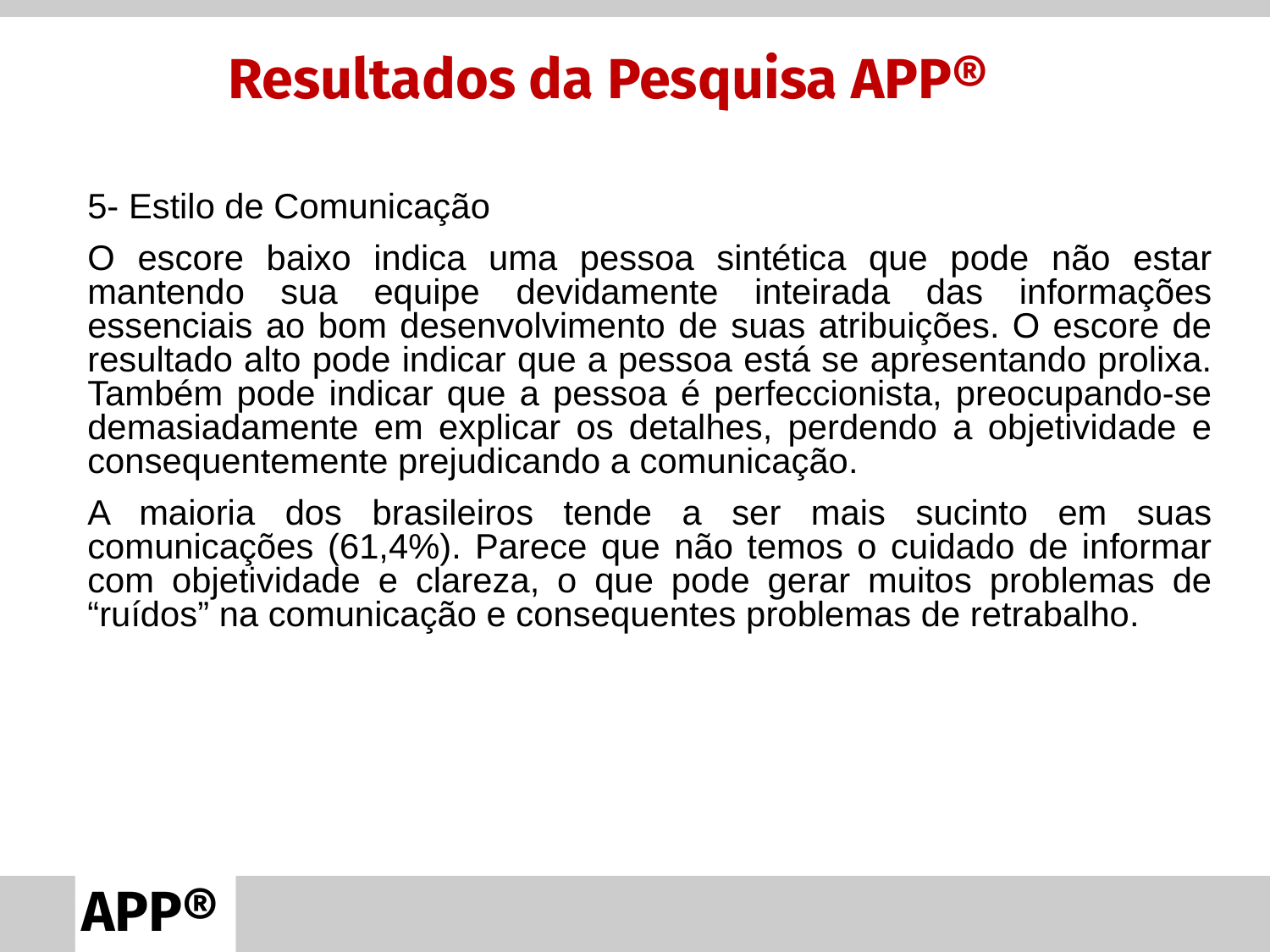

Resultados da Pesquisa APP®
5- Estilo de Comunicação
O escore baixo indica uma pessoa sintética que pode não estar mantendo sua equipe devidamente inteirada das informações essenciais ao bom desenvolvimento de suas atribuições. O escore de resultado alto pode indicar que a pessoa está se apresentando prolixa. Também pode indicar que a pessoa é perfeccionista, preocupando-se demasiadamente em explicar os detalhes, perdendo a objetividade e consequentemente prejudicando a comunicação.
A maioria dos brasileiros tende a ser mais sucinto em suas comunicações (61,4%). Parece que não temos o cuidado de informar com objetividade e clareza, o que pode gerar muitos problemas de “ruídos” na comunicação e consequentes problemas de retrabalho.